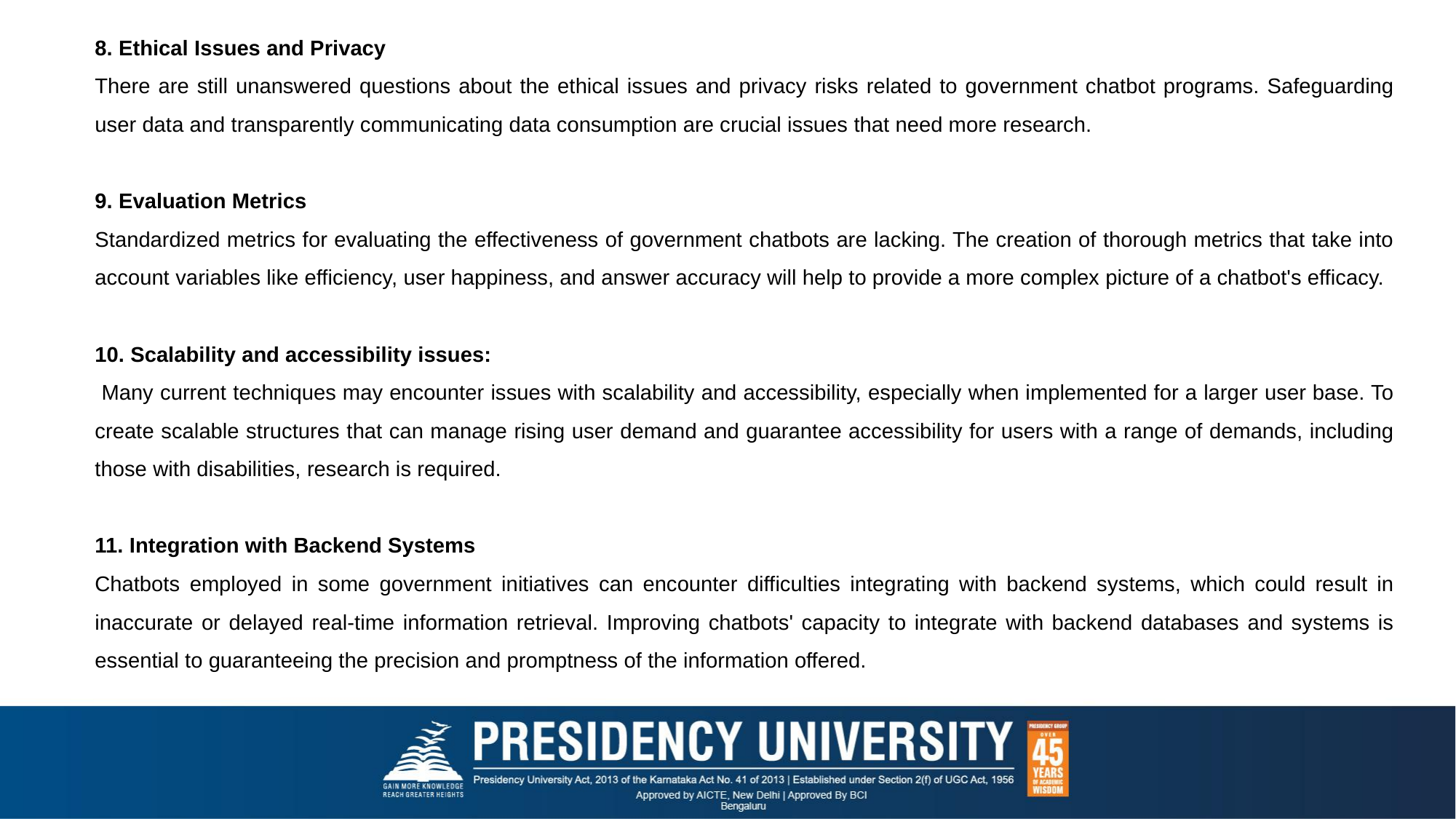

8. Ethical Issues and Privacy
There are still unanswered questions about the ethical issues and privacy risks related to government chatbot programs. Safeguarding user data and transparently communicating data consumption are crucial issues that need more research.

9. Evaluation Metrics
Standardized metrics for evaluating the effectiveness of government chatbots are lacking. The creation of thorough metrics that take into account variables like efficiency, user happiness, and answer accuracy will help to provide a more complex picture of a chatbot's efficacy.

10. Scalability and accessibility issues:
 Many current techniques may encounter issues with scalability and accessibility, especially when implemented for a larger user base. To create scalable structures that can manage rising user demand and guarantee accessibility for users with a range of demands, including those with disabilities, research is required.

11. Integration with Backend Systems
Chatbots employed in some government initiatives can encounter difficulties integrating with backend systems, which could result in inaccurate or delayed real-time information retrieval. Improving chatbots' capacity to integrate with backend databases and systems is essential to guaranteeing the precision and promptness of the information offered.
#